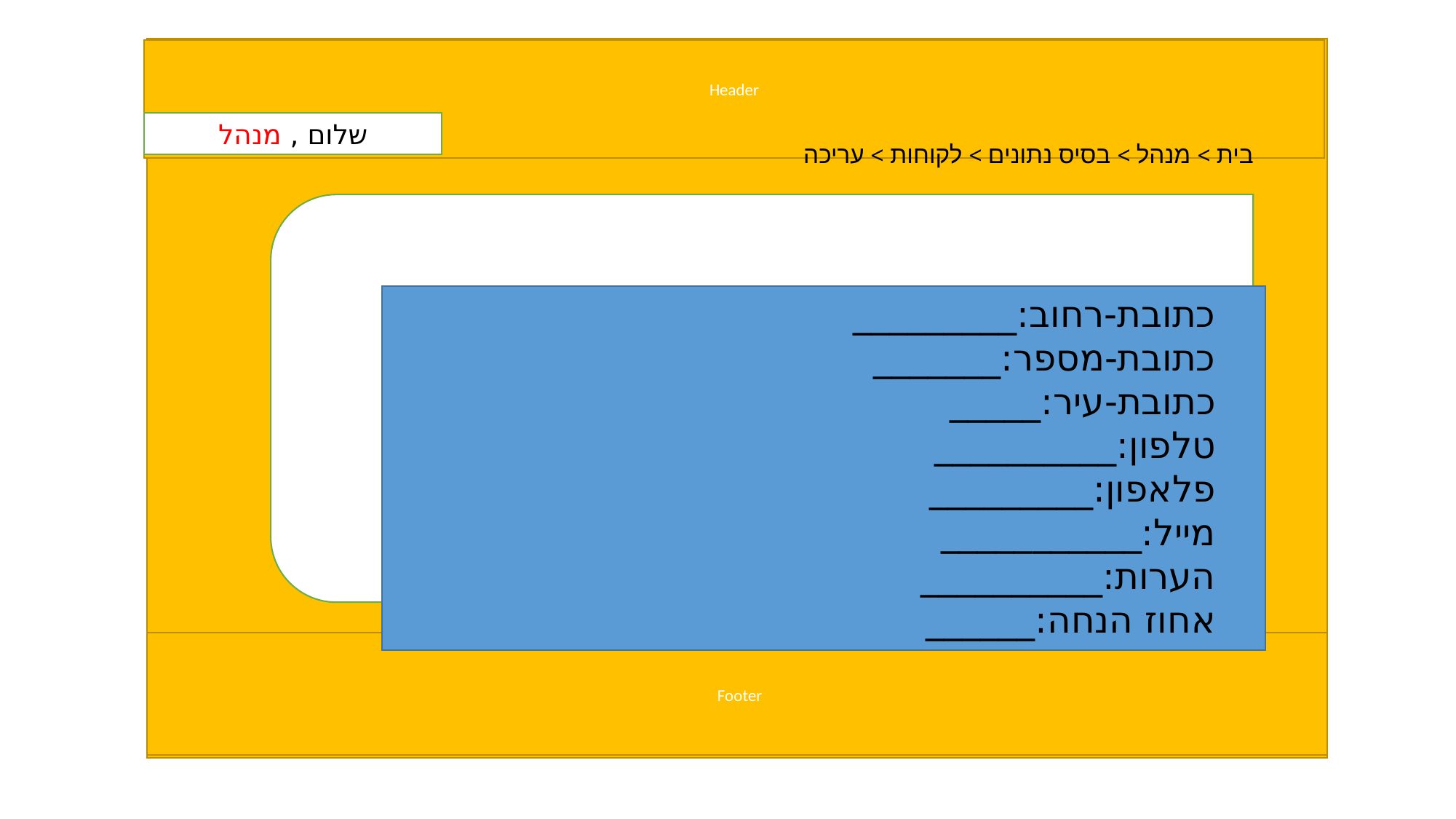

Header

שלום , מנהל
בית > מנהל > בסיס נתונים > לקוחות > עריכה

כרטיס לקוח (שם לקוח פרטי+ משפחה)
כתובת-רחוב:_________
כתובת-מספר:_______
כתובת-עיר:_____
טלפון:__________
פלאפון:_________
מייל:___________
הערות:__________
אחוז הנחה:______

Footer